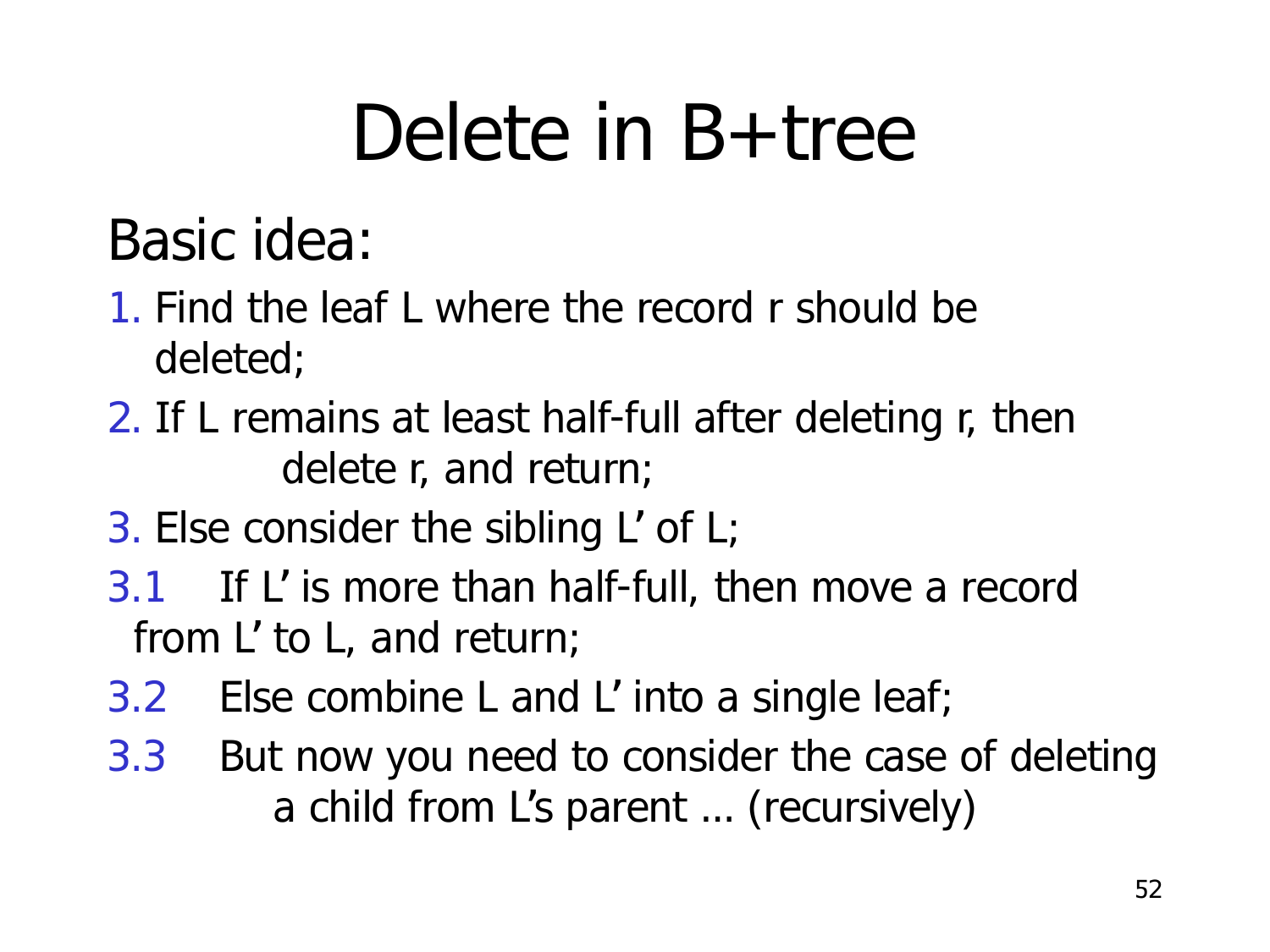

# Delete in B+tree
Basic idea:
Find the leaf L where the record r should be 	deleted;
If L remains at least half-full after deleting r, then 	delete r, and return;
Else consider the sibling L’ of L;
3.1    If L’ is more than half-full, then move a record 	     from L’ to L, and return;
3.2    Else combine L and L’ into a single leaf;
3.3    But now you need to consider the case of deleting 	   a child from L’s parent … (recursively)
52